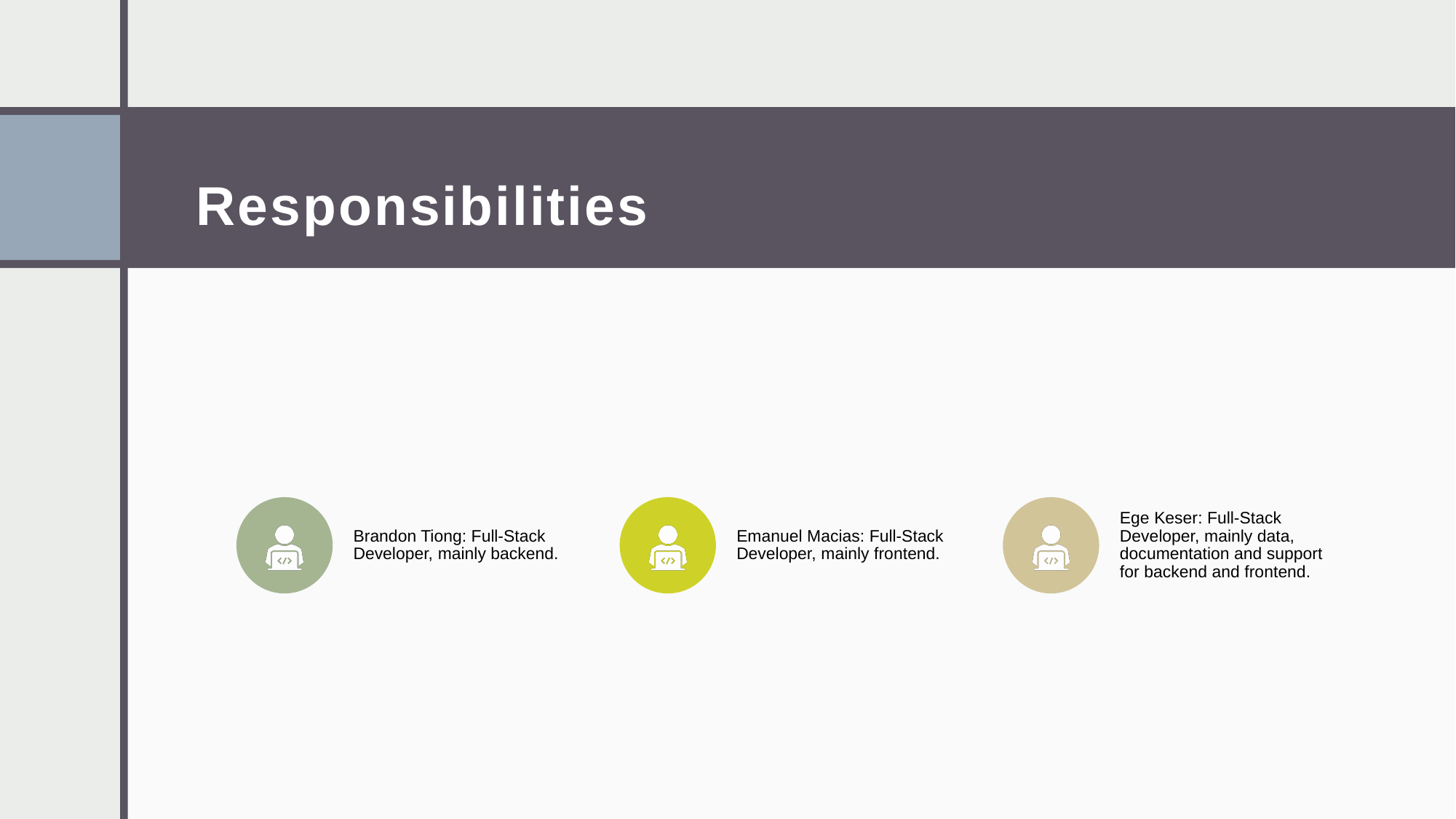

# Responsibilities

Brandon Tiong: Full-Stack Developer, mainly backend.
Emanuel Macias: Full-Stack Developer, mainly frontend.
Ege Keser: Full-Stack Developer, mainly data, documentation and support for backend and frontend.